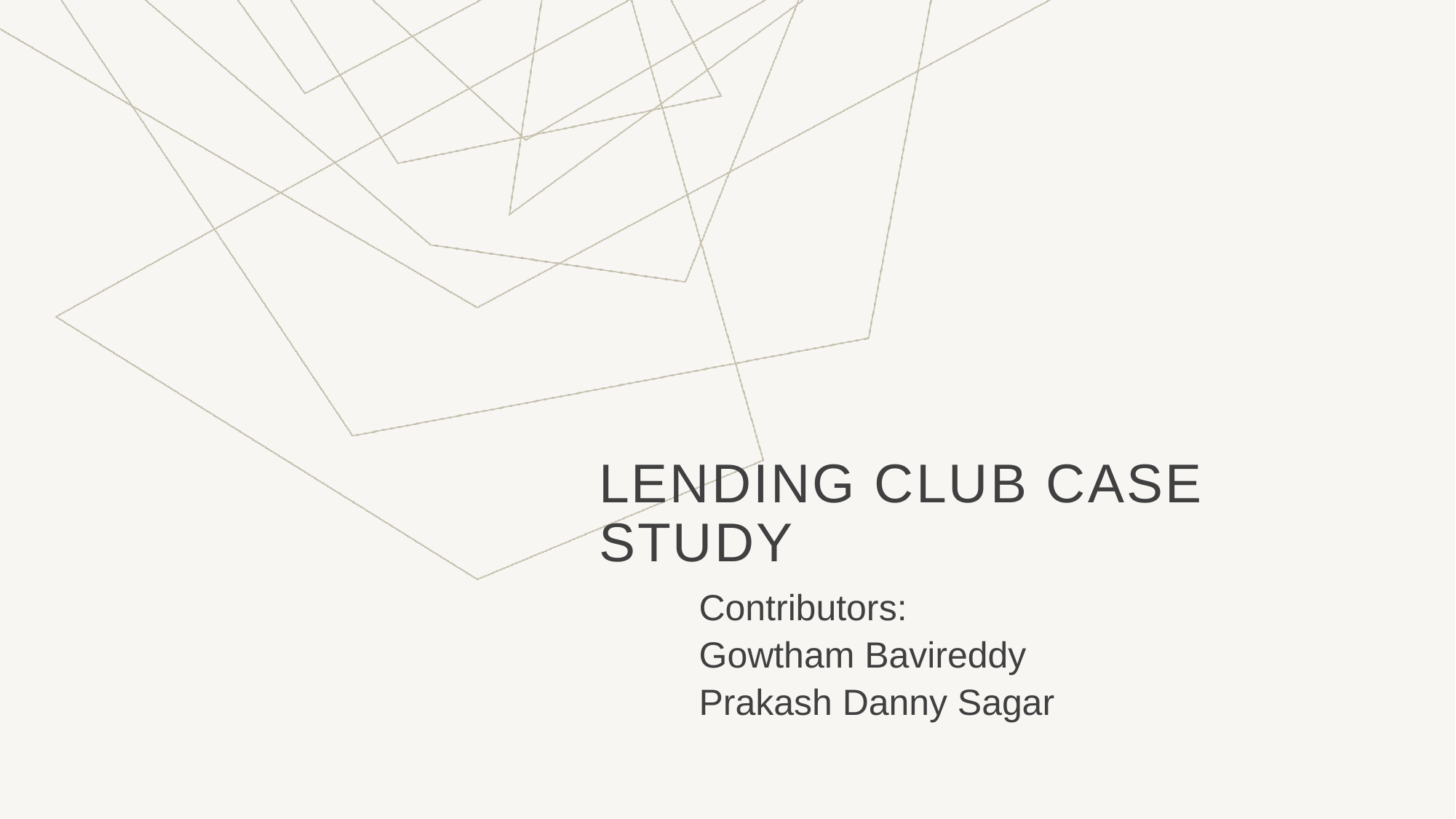

# Lending Club Case study
Contributors:
Gowtham Bavireddy
Prakash Danny Sagar